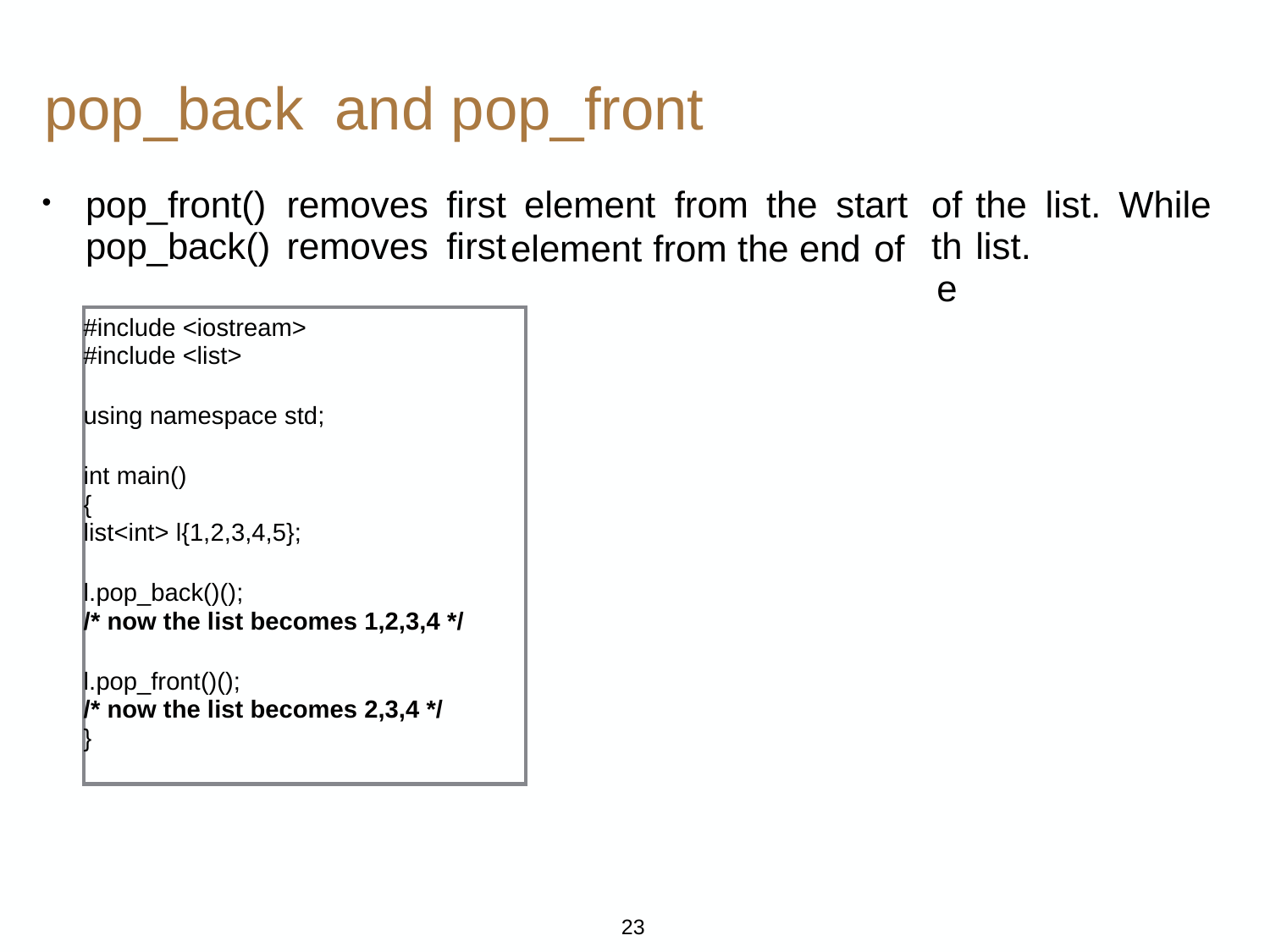

pop_back
and pop_front
pop_front()
pop_back()
removes
removes
first
first
element
from
the
start
of
the
the
list.
list.
While
•
element
from
the
end
of

#include <iostream>
#include <list>
using namespace std;
int main()
{
list<int> l{1,2,3,4,5};
l.pop_back()();
/* now the list becomes 1,2,3,4 */
l.pop_front()();
/* now the list becomes 2,3,4 */
}
23